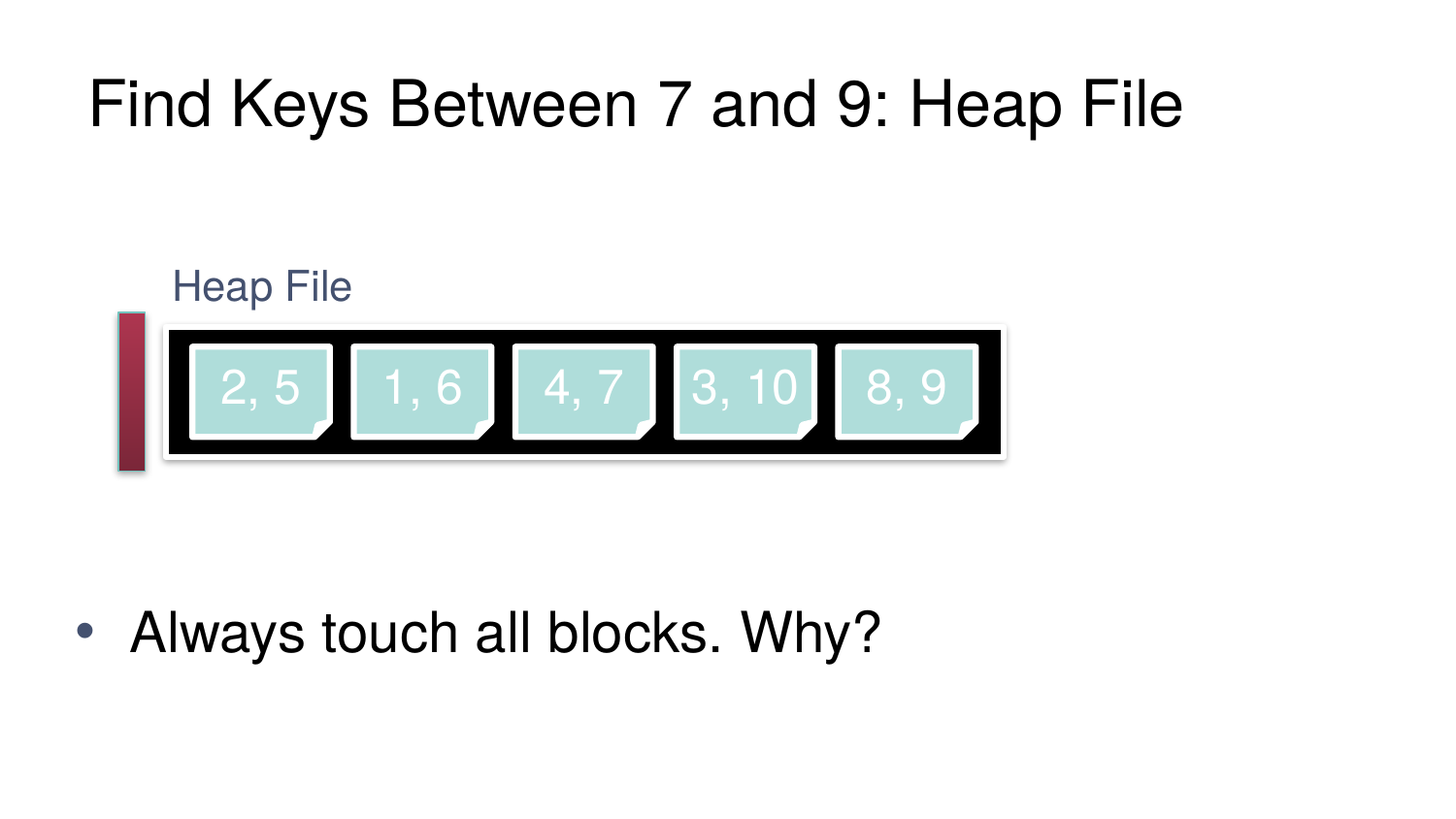

# Find Keys Between 7 and 9: Heap File
Heap File

2, 5
1, 6
4, 7
3, 10
8, 9
Always touch all blocks. Why?